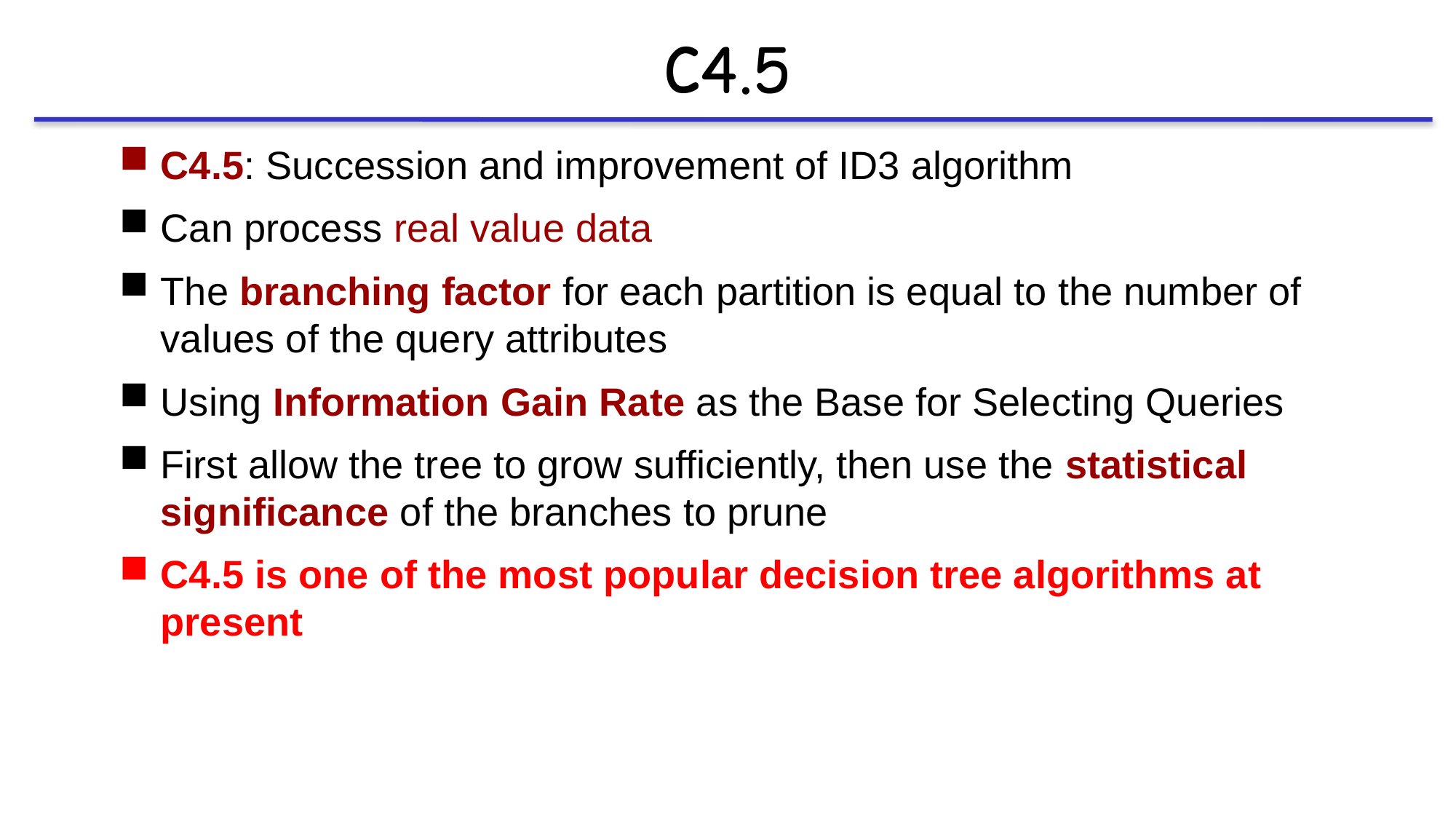

# C4.5
C4.5: Succession and improvement of ID3 algorithm
Can process real value data
The branching factor for each partition is equal to the number of values of the query attributes
Using Information Gain Rate as the Base for Selecting Queries
First allow the tree to grow sufficiently, then use the statistical significance of the branches to prune
C4.5 is one of the most popular decision tree algorithms at present